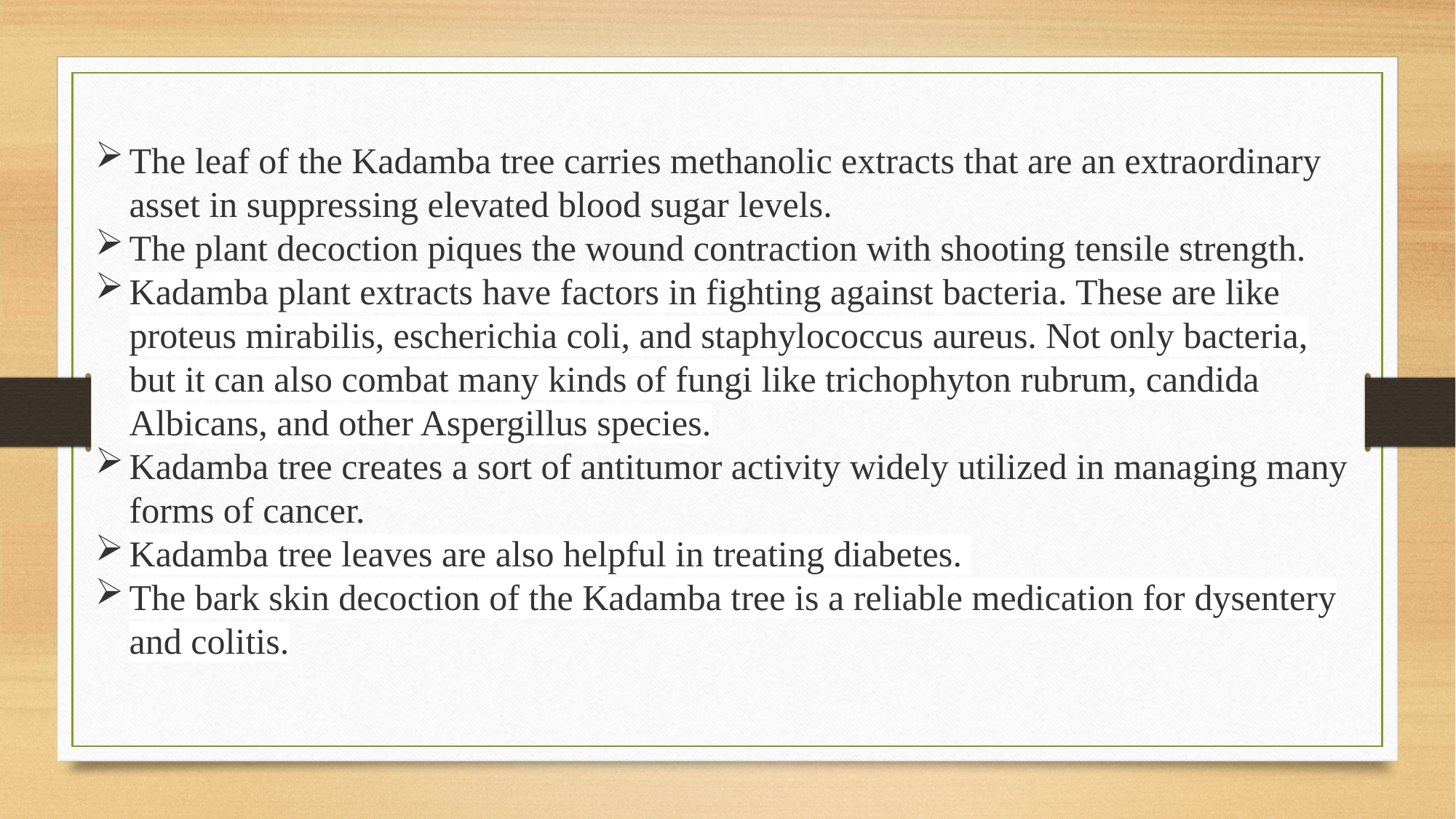

The leaf of the Kadamba tree carries methanolic extracts that are an extraordinary asset in suppressing elevated blood sugar levels.
The plant decoction piques the wound contraction with shooting tensile strength.
Kadamba plant extracts have factors in fighting against bacteria. These are like proteus mirabilis, escherichia coli, and staphylococcus aureus. Not only bacteria, but it can also combat many kinds of fungi like trichophyton rubrum, candida Albicans, and other Aspergillus species.
Kadamba tree creates a sort of antitumor activity widely utilized in managing many forms of cancer.
Kadamba tree leaves are also helpful in treating diabetes.
The bark skin decoction of the Kadamba tree is a reliable medication for dysentery and colitis.